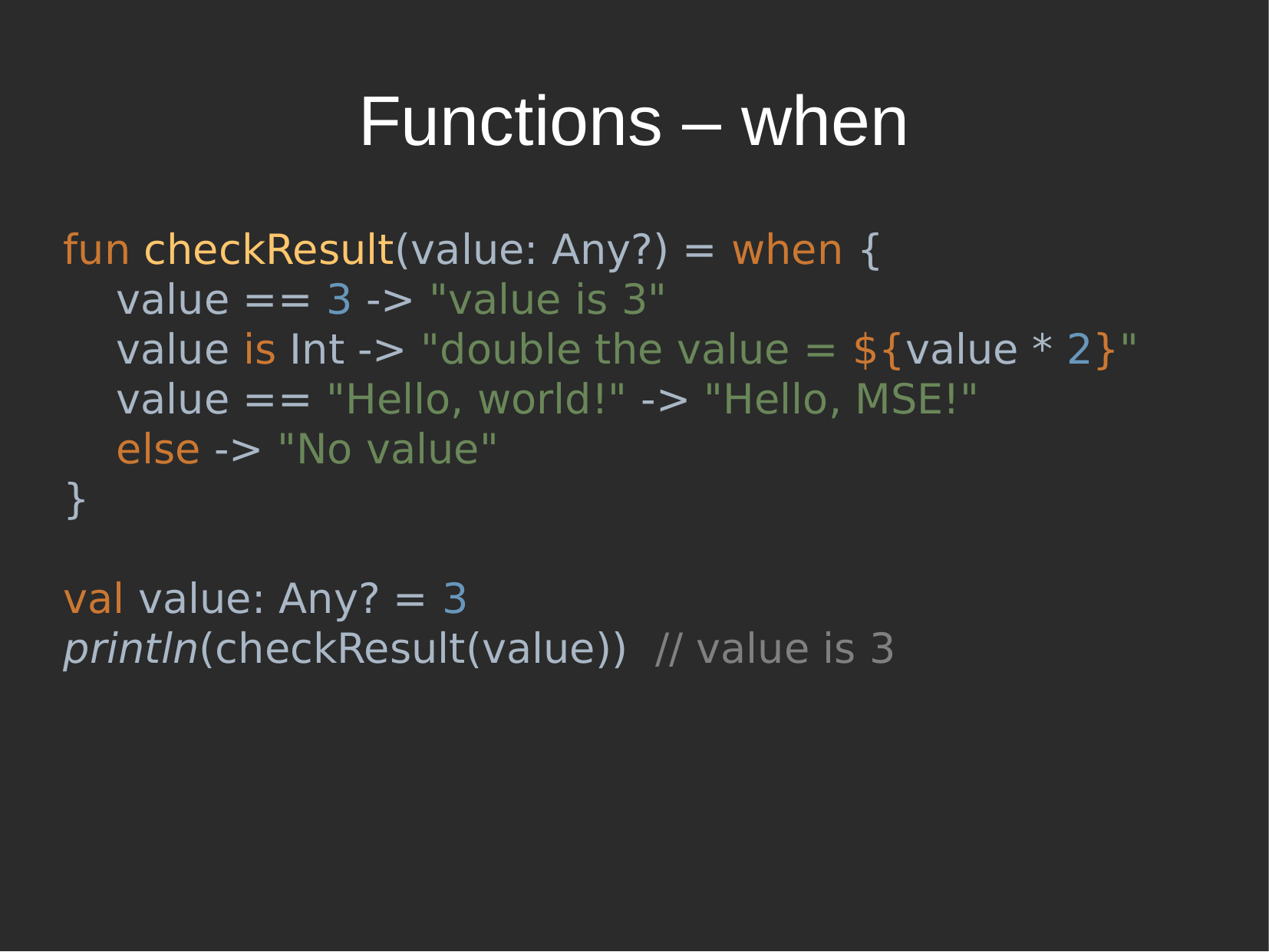

Functions – when
fun checkResult(value: Any?) = when {
    value == 3 -> "value is 3"
    value is Int -> "double the value = ${value * 2}"
    value == "Hello, world!" -> "Hello, MSE!"
    else -> "No value"
}
val value: Any? = 3
println(checkResult(value))  // value is 3